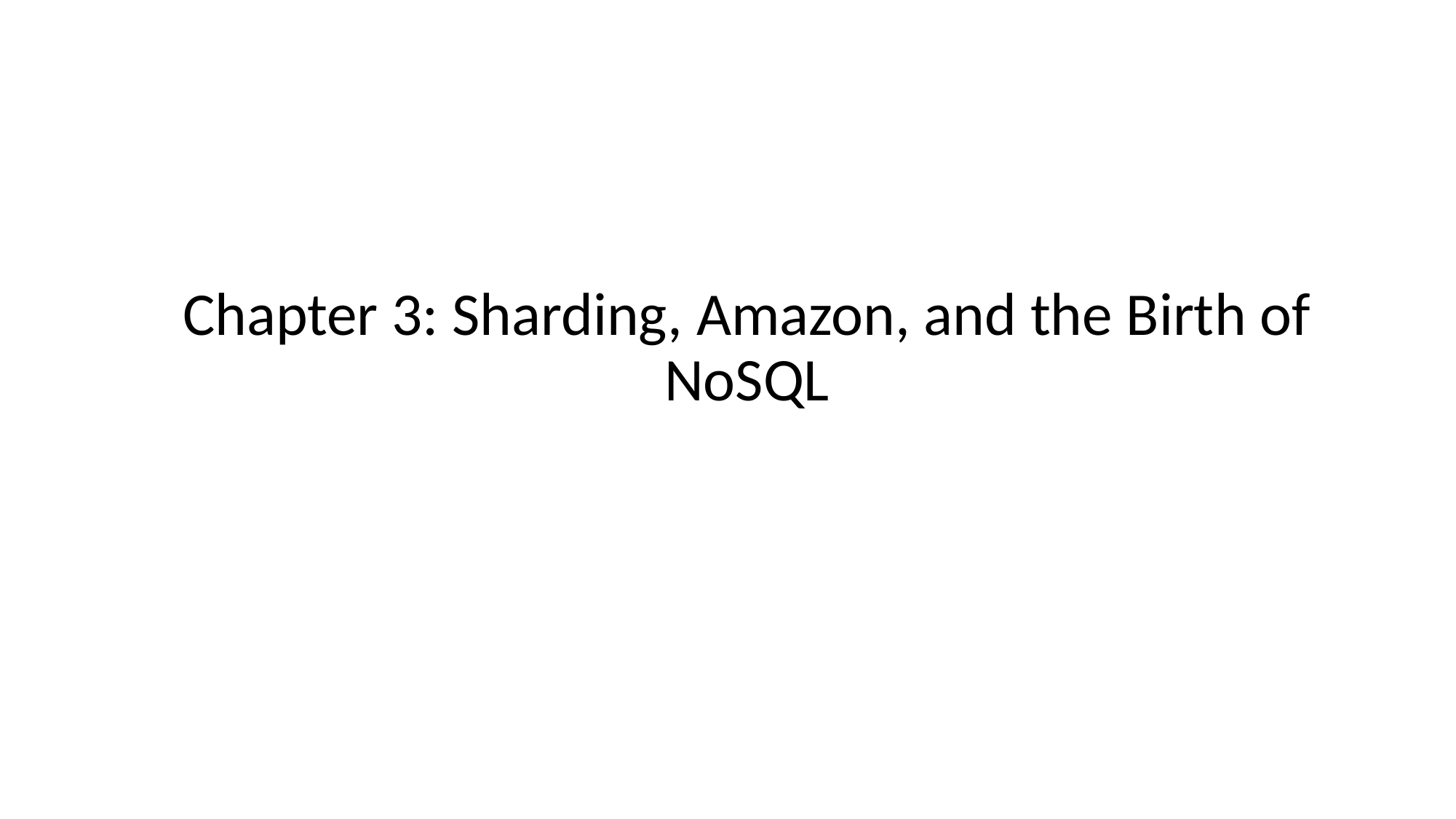

# Chapter 3: Sharding, Amazon, and the Birth of NoSQL